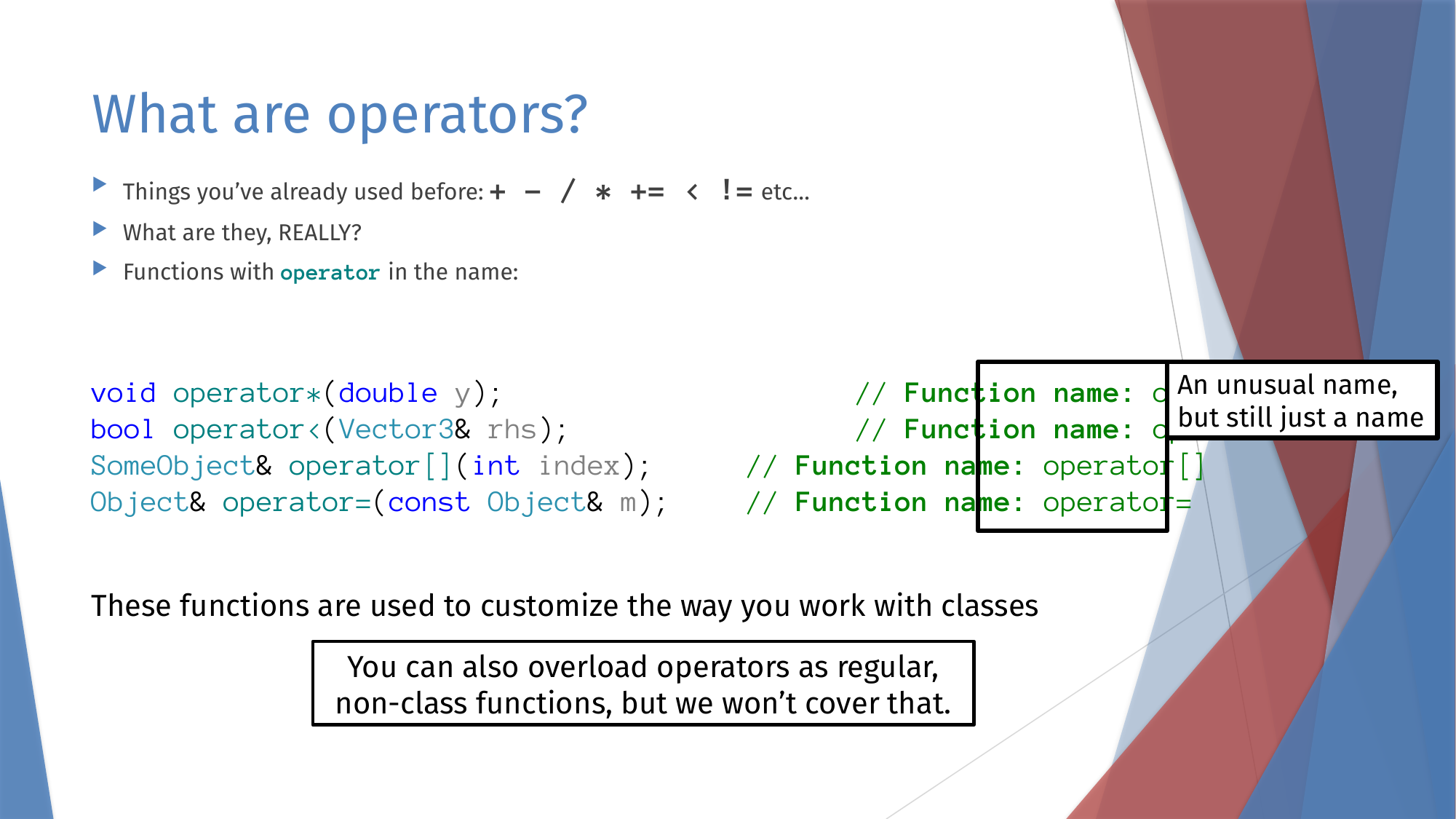

# What are operators?
Things you’ve already used before: + - / * += < != etc…
What are they, REALLY?
Functions with operator in the name:

An unusual name, but still just a name
void operator*(double y);				// Function name: operator*
bool operator<(Vector3& rhs);			// Function name: operator<
SomeObject& operator[](int index);	// Function name: operator[]
Object& operator=(const Object& m);	// Function name: operator=
These functions are used to customize the way you work with classes
You can also overload operators as regular, non-class functions, but we won’t cover that.